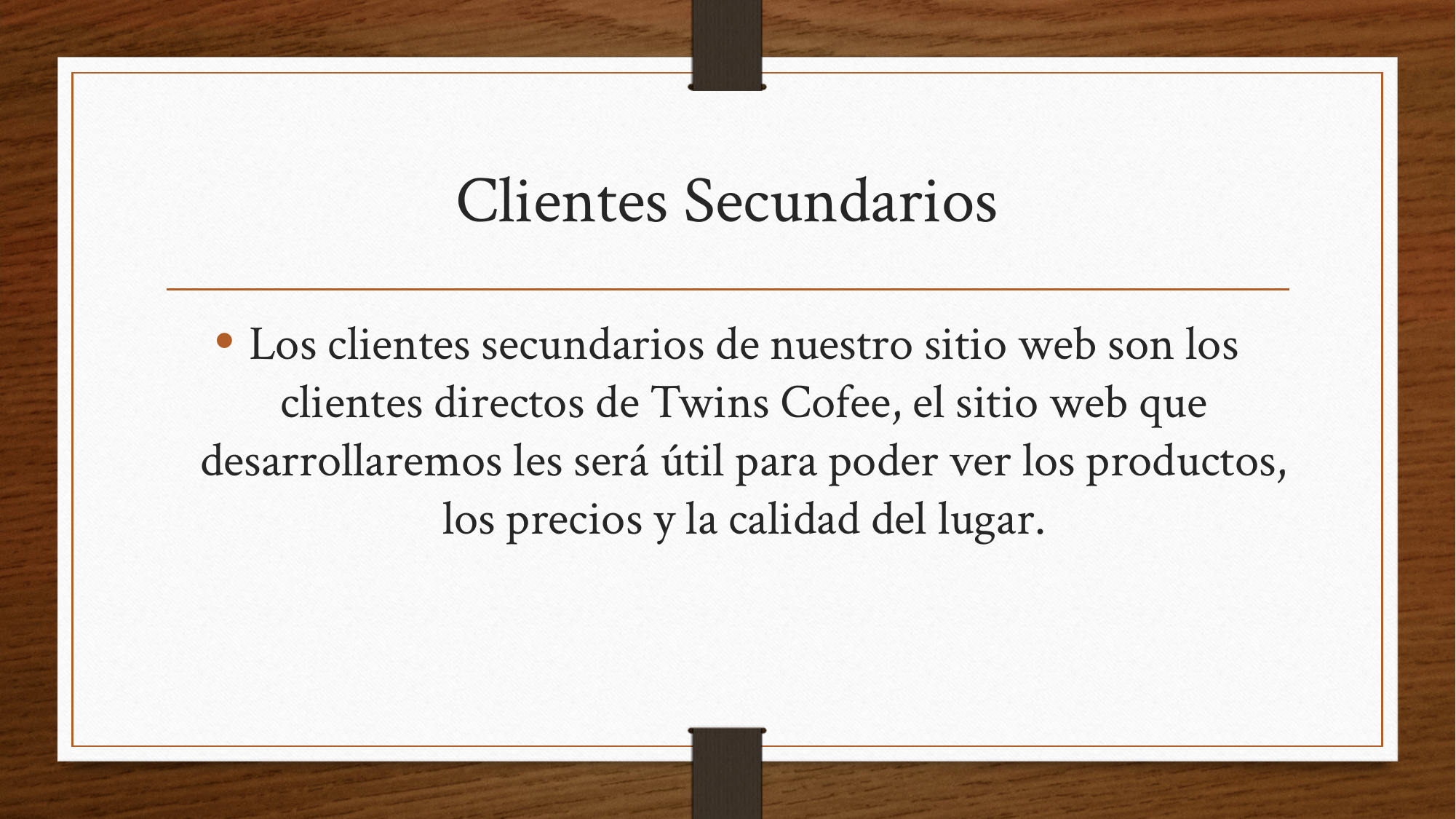

# Clientes Secundarios
Los clientes secundarios de nuestro sitio web son los clientes directos de Twins Cofee, el sitio web que desarrollaremos les será útil para poder ver los productos, los precios y la calidad del lugar.